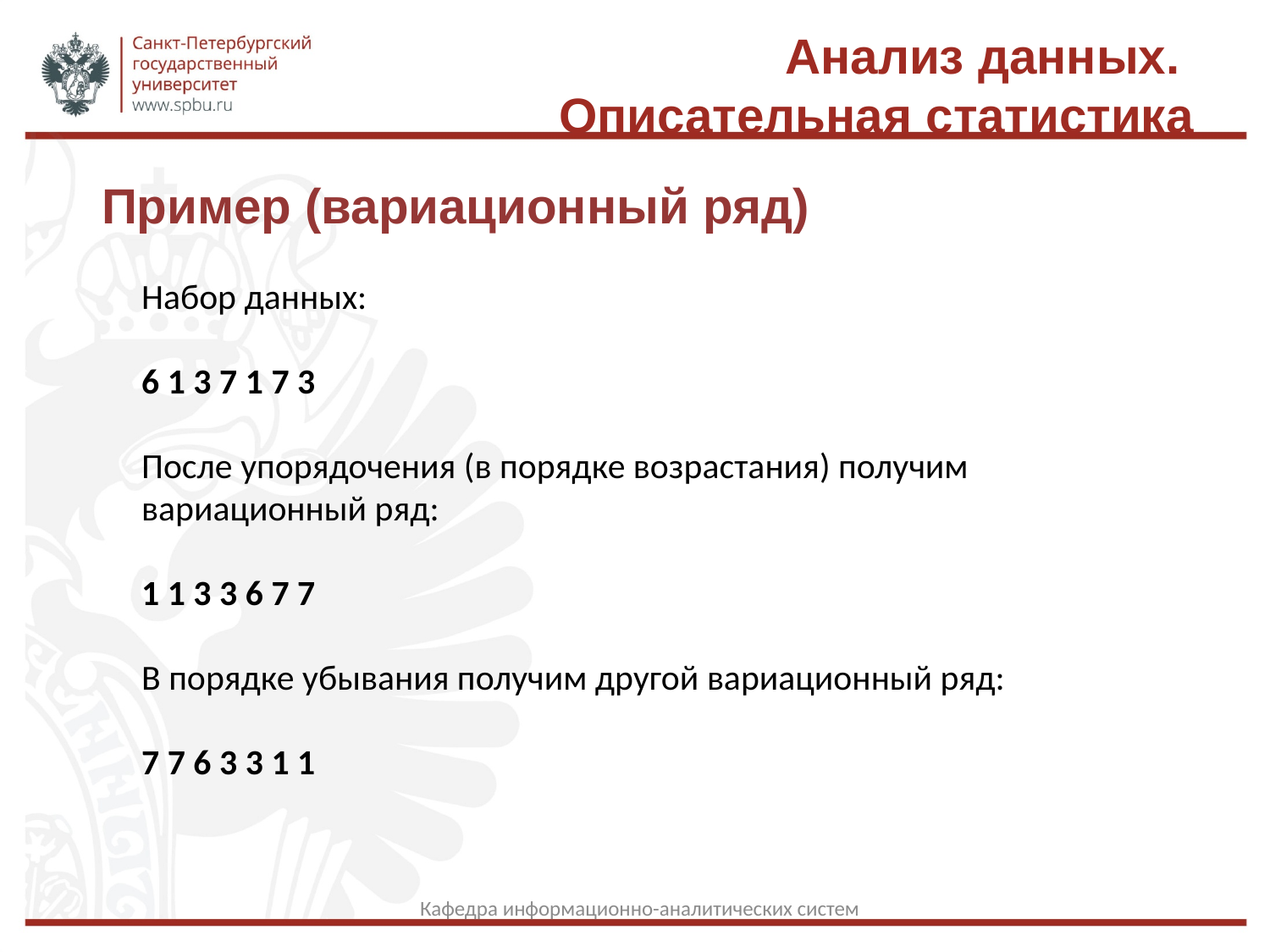

# Анализ данных. Описательная статистика
Пример (вариационный ряд)

Набор данных:

6 1 3 7 1 7 3

После упорядочения (в порядке возрастания) получим вариационный ряд:

1 1 3 3 6 7 7

В порядке убывания получим другой вариационный ряд:

7 7 6 3 3 1 1
Кафедра информационно-аналитических систем